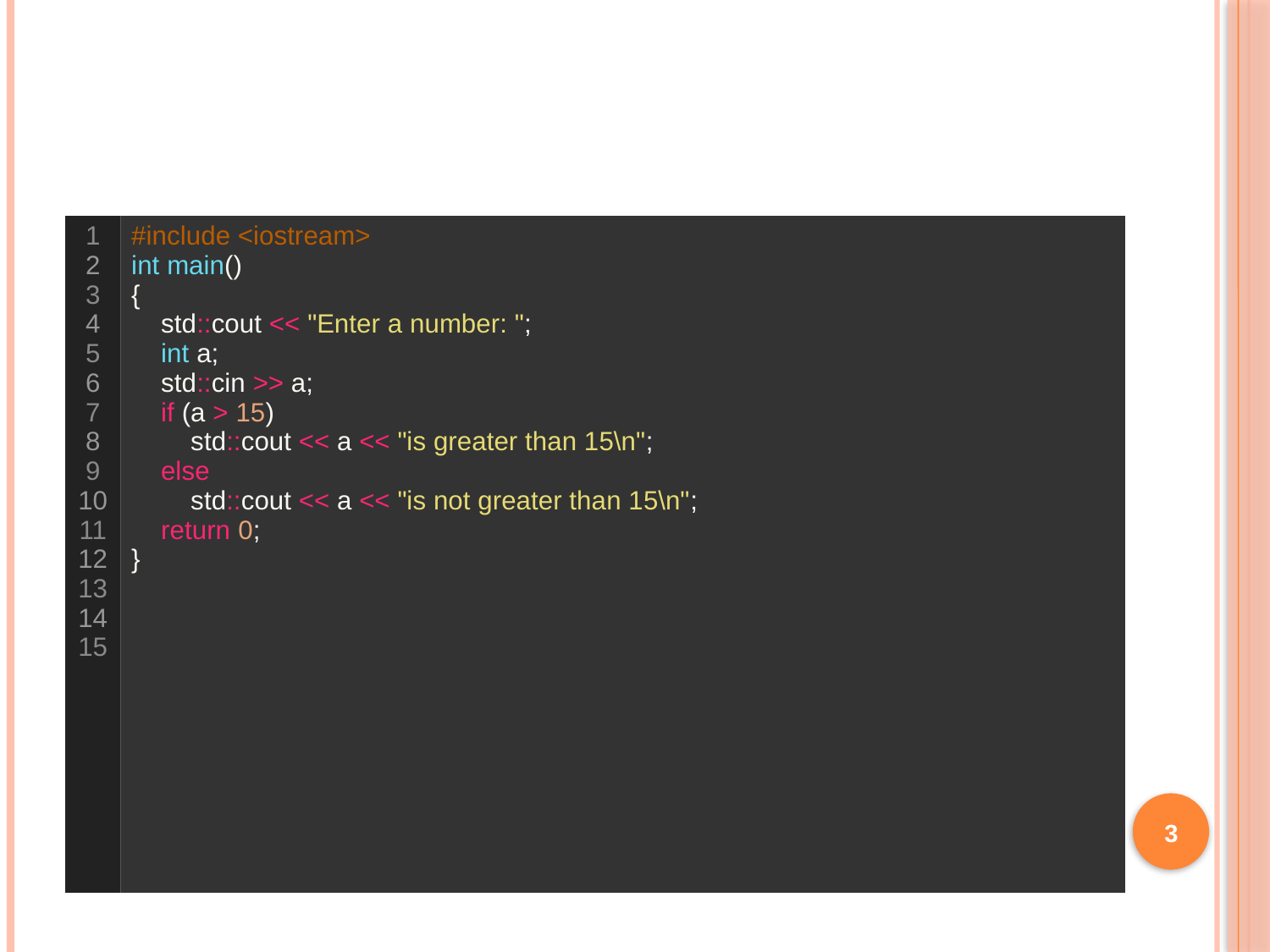

#
| 1 2 3 4 5 6 7 8 9 10 11 12 13 14 15 | #include <iostream> int main() {     std::cout << "Enter a number: ";     int a;     std::cin >> a;     if (a > 15)         std::cout << a << "is greater than 15\n";     else         std::cout << a << "is not greater than 15\n";     return 0; } |
| --- | --- |
3